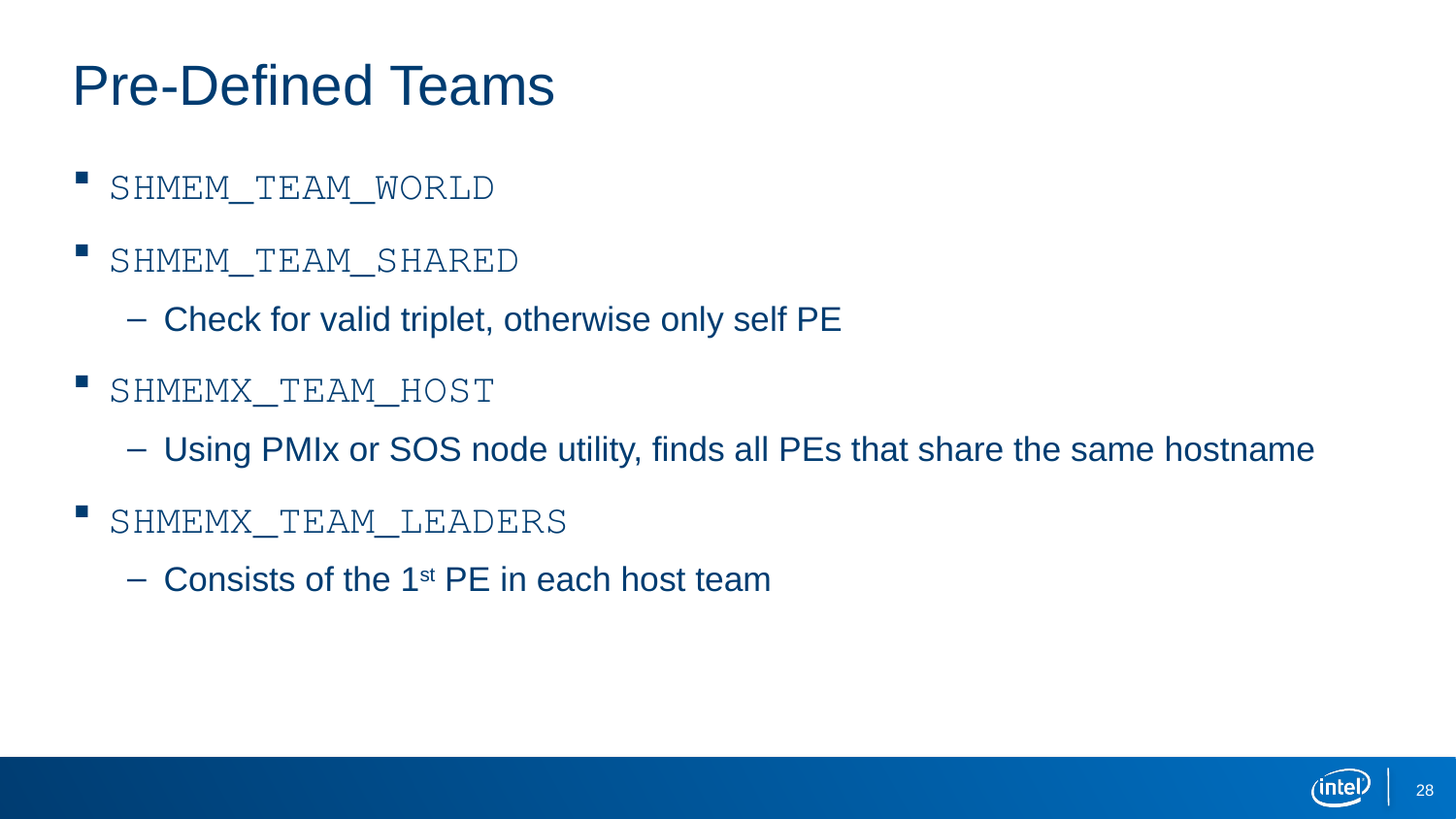

# Pre-Defined Teams
SHMEM_TEAM_WORLD
SHMEM_TEAM_SHARED
Check for valid triplet, otherwise only self PE
SHMEMX_TEAM_HOST
Using PMIx or SOS node utility, finds all PEs that share the same hostname
SHMEMX_TEAM_LEADERS
Consists of the 1st PE in each host team

28